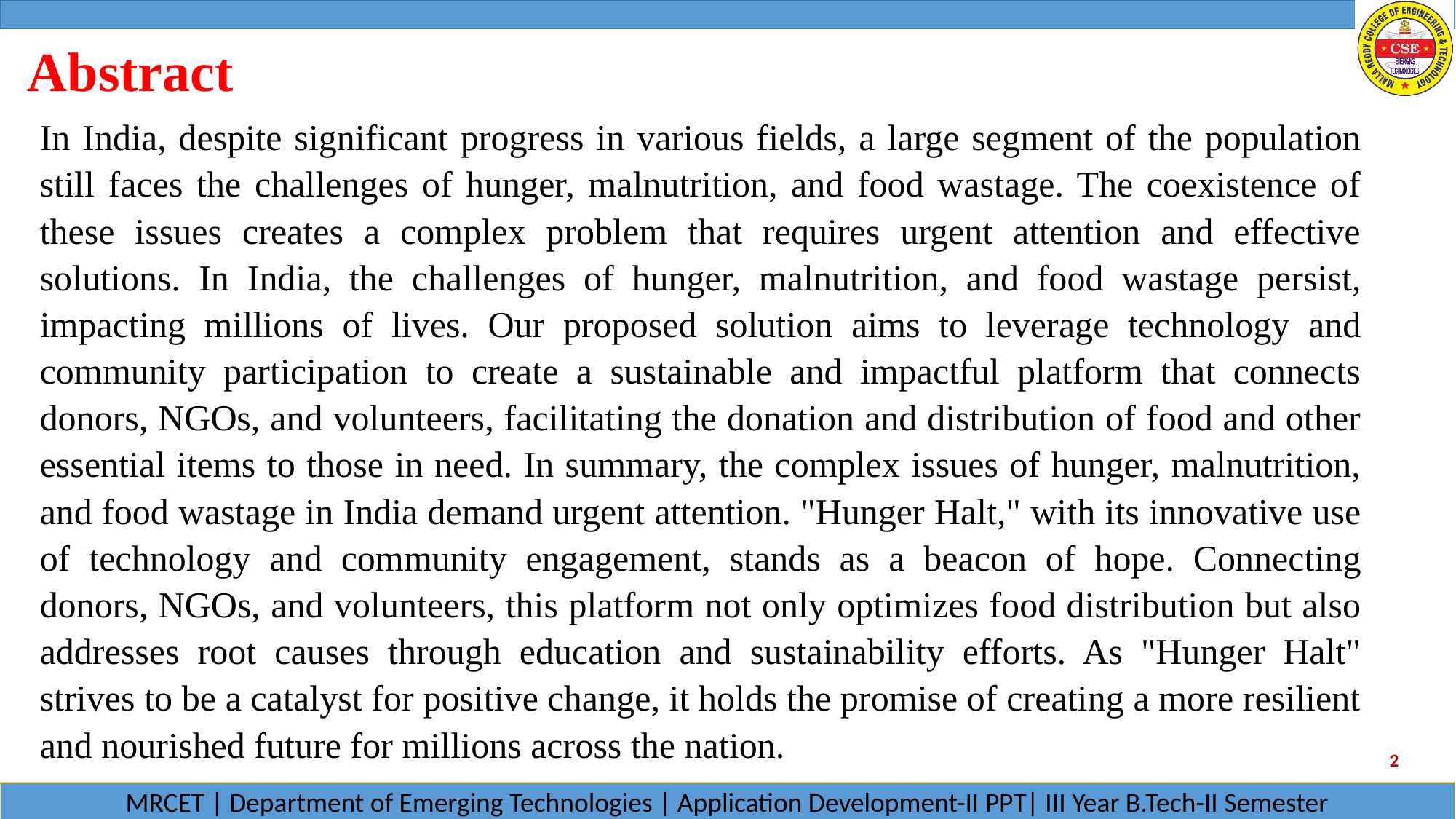

# Abstract
In India, despite significant progress in various fields, a large segment of the population still faces the challenges of hunger, malnutrition, and food wastage. The coexistence of these issues creates a complex problem that requires urgent attention and effective solutions. In India, the challenges of hunger, malnutrition, and food wastage persist, impacting millions of lives. Our proposed solution aims to leverage technology and community participation to create a sustainable and impactful platform that connects donors, NGOs, and volunteers, facilitating the donation and distribution of food and other essential items to those in need. In summary, the complex issues of hunger, malnutrition, and food wastage in India demand urgent attention. "Hunger Halt," with its innovative use of technology and community engagement, stands as a beacon of hope. Connecting donors, NGOs, and volunteers, this platform not only optimizes food distribution but also addresses root causes through education and sustainability efforts. As "Hunger Halt" strives to be a catalyst for positive change, it holds the promise of creating a more resilient and nourished future for millions across the nation.
2